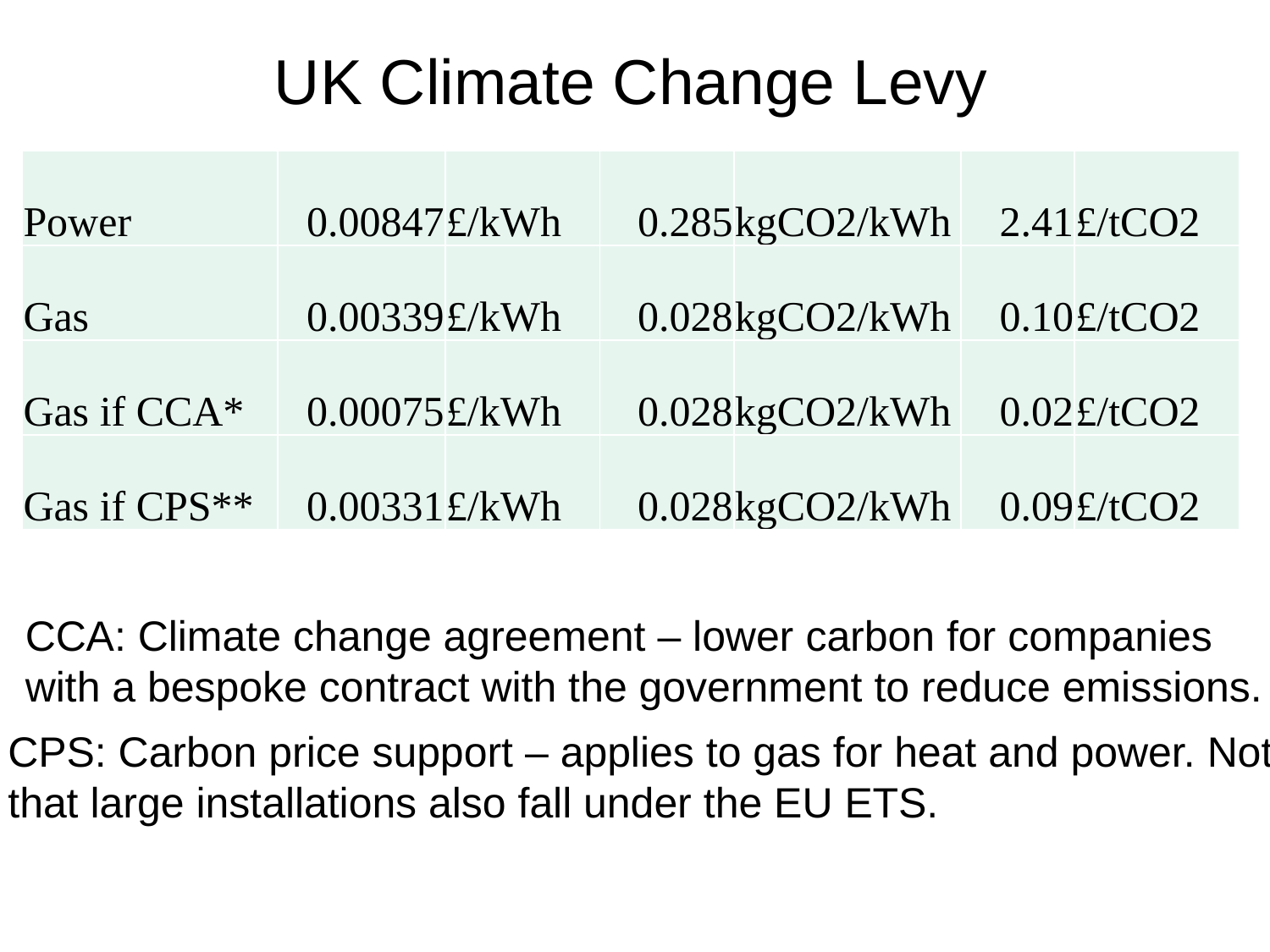

# UK Climate Change Levy
| Power | 0.00847 | £/kWh | 0.285 | kgCO2/kWh | 2.41 | £/tCO2 |
| --- | --- | --- | --- | --- | --- | --- |
| Gas | 0.00339 | £/kWh | 0.028 | kgCO2/kWh | 0.10 | £/tCO2 |
| Gas if CCA\* | 0.00075 | £/kWh | 0.028 | kgCO2/kWh | 0.02 | £/tCO2 |
| Gas if CPS\*\* | 0.00331 | £/kWh | 0.028 | kgCO2/kWh | 0.09 | £/tCO2 |
CCA: Climate change agreement – lower carbon for companies
with a bespoke contract with the government to reduce emissions.
CPS: Carbon price support – applies to gas for heat and power. Note
that large installations also fall under the EU ETS.